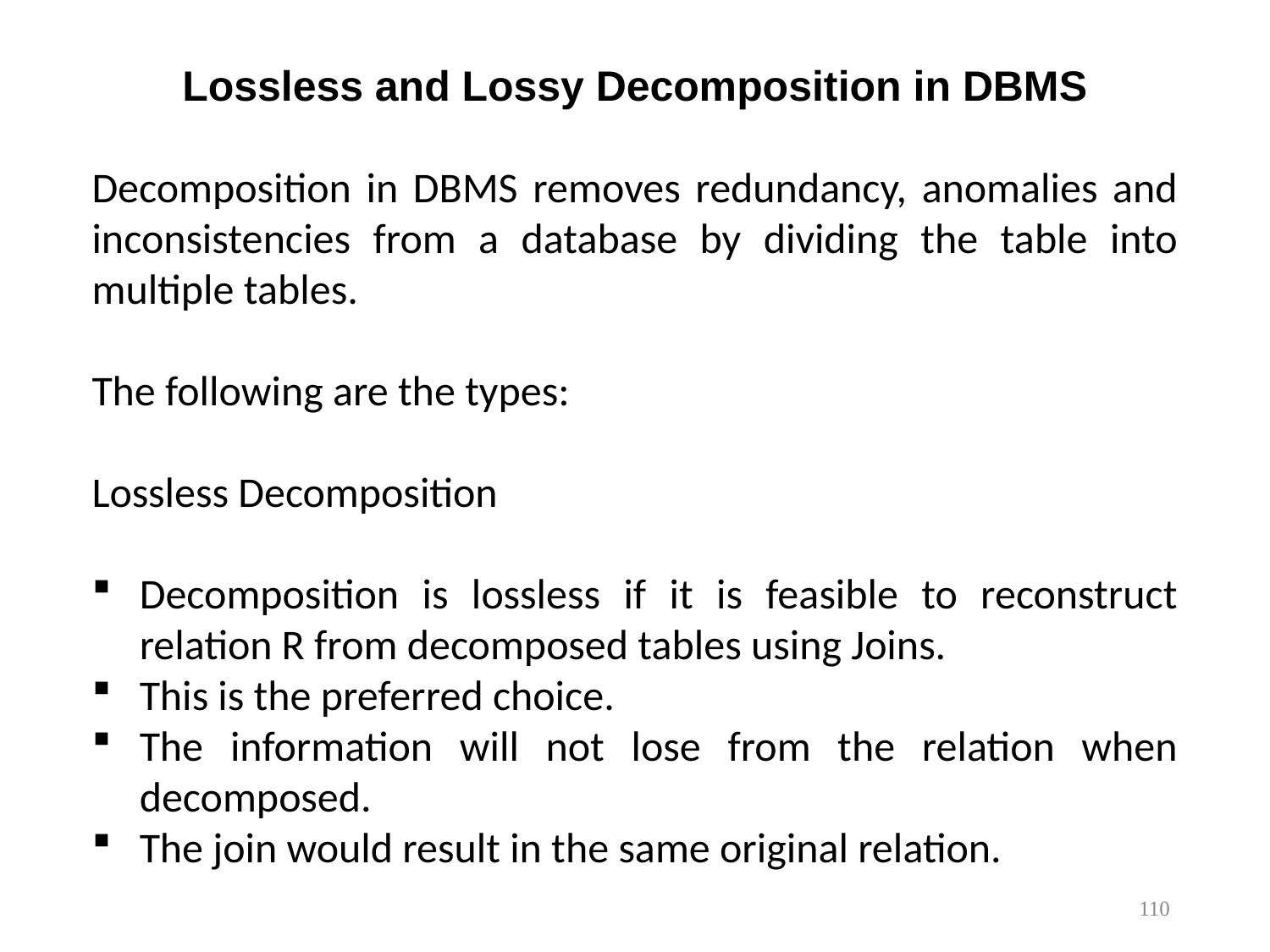

Lossless and Lossy Decomposition in DBMS

Decomposition in DBMS removes redundancy, anomalies and inconsistencies from a database by dividing the table into multiple tables.

The following are the types:

Lossless Decomposition

Decomposition is lossless if it is feasible to reconstruct relation R from decomposed tables using Joins.
This is the preferred choice.
The information will not lose from the relation when decomposed.
The join would result in the same original relation.
110